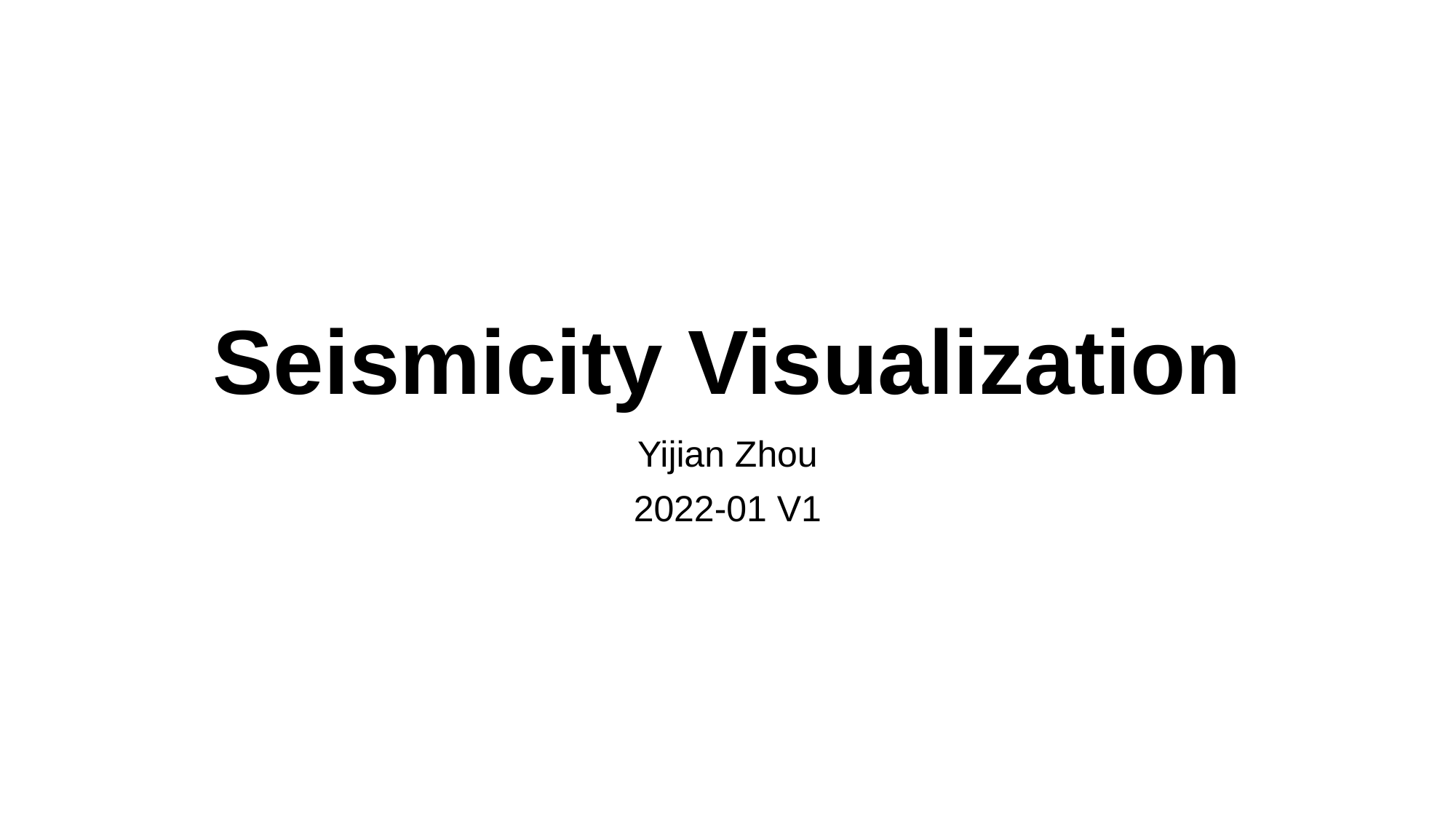

# Seismicity Visualization
Yijian Zhou
2022-01 V1